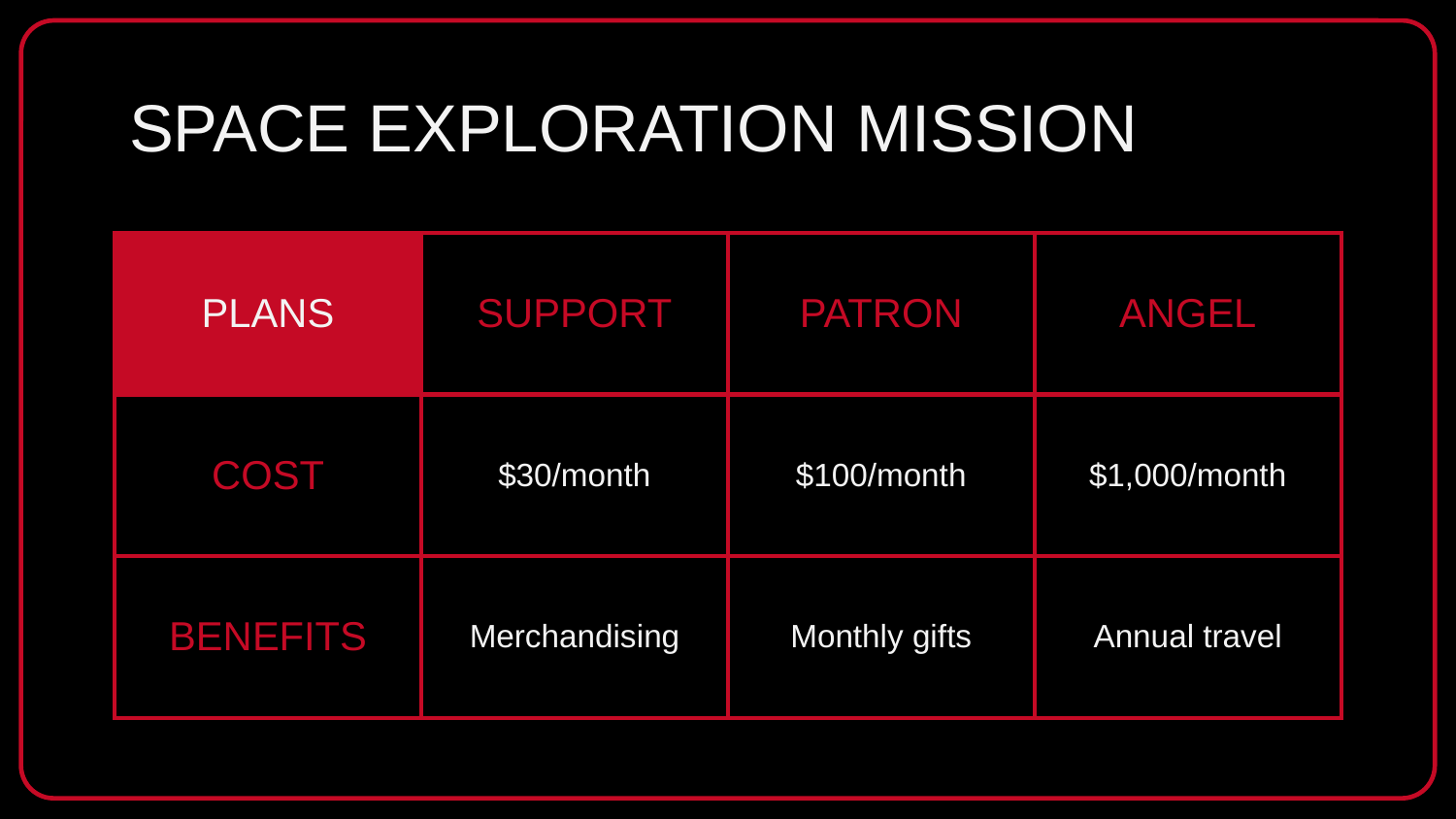

# SPACE EXPLORATION MISSION
| PLANS | SUPPORT | PATRON | ANGEL |
| --- | --- | --- | --- |
| COST | $30/month | $100/month | $1,000/month |
| BENEFITS | Merchandising | Monthly gifts | Annual travel |